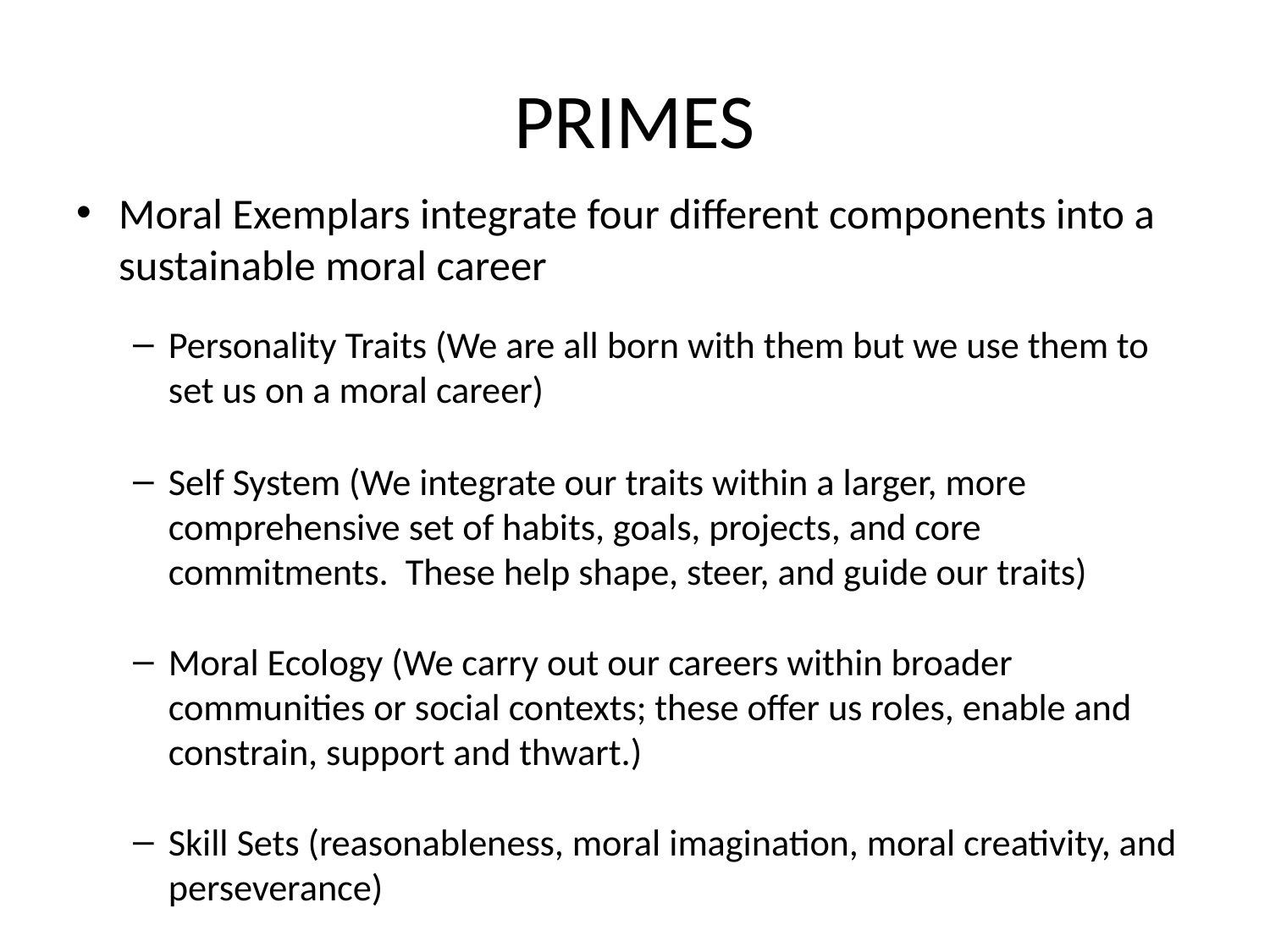

# PRIMES
Moral Exemplars integrate four different components into a sustainable moral career

Personality Traits (We are all born with them but we use them to set us on a moral career)

Self System (We integrate our traits within a larger, more comprehensive set of habits, goals, projects, and core commitments.  These help shape, steer, and guide our traits)

Moral Ecology (We carry out our careers within broader communities or social contexts; these offer us roles, enable and constrain, support and thwart.)

Skill Sets (reasonableness, moral imagination, moral creativity, and perseverance)